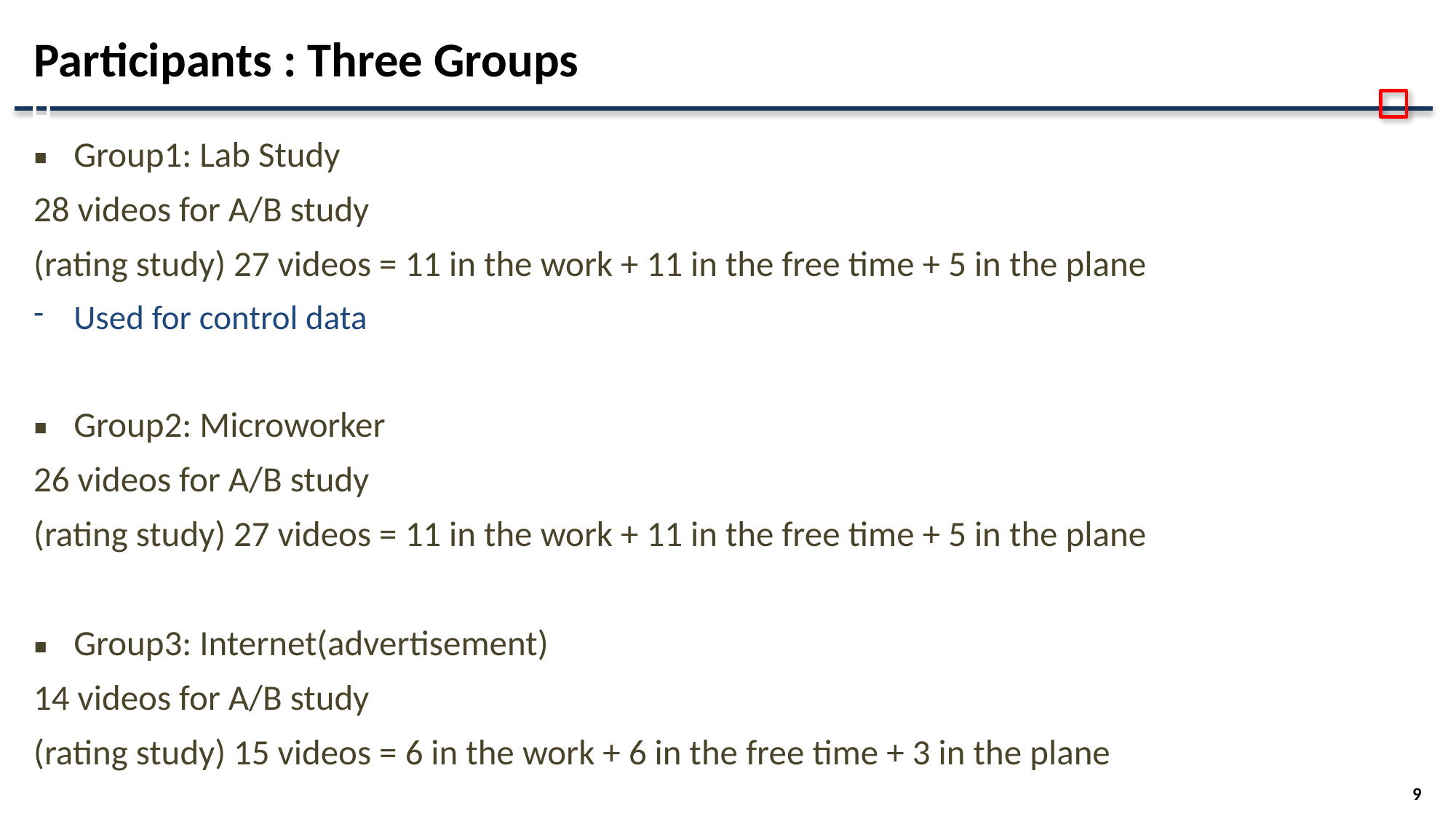

# Participants : Three Groups
Group1: Lab Study
28 videos for A/B study
(rating study) 27 videos = 11 in the work + 11 in the free time + 5 in the plane
Used for control data

Group2: Microworker
26 videos for A/B study
(rating study) 27 videos = 11 in the work + 11 in the free time + 5 in the plane

Group3: Internet(advertisement)
14 videos for A/B study
(rating study) 15 videos = 6 in the work + 6 in the free time + 3 in the plane

9